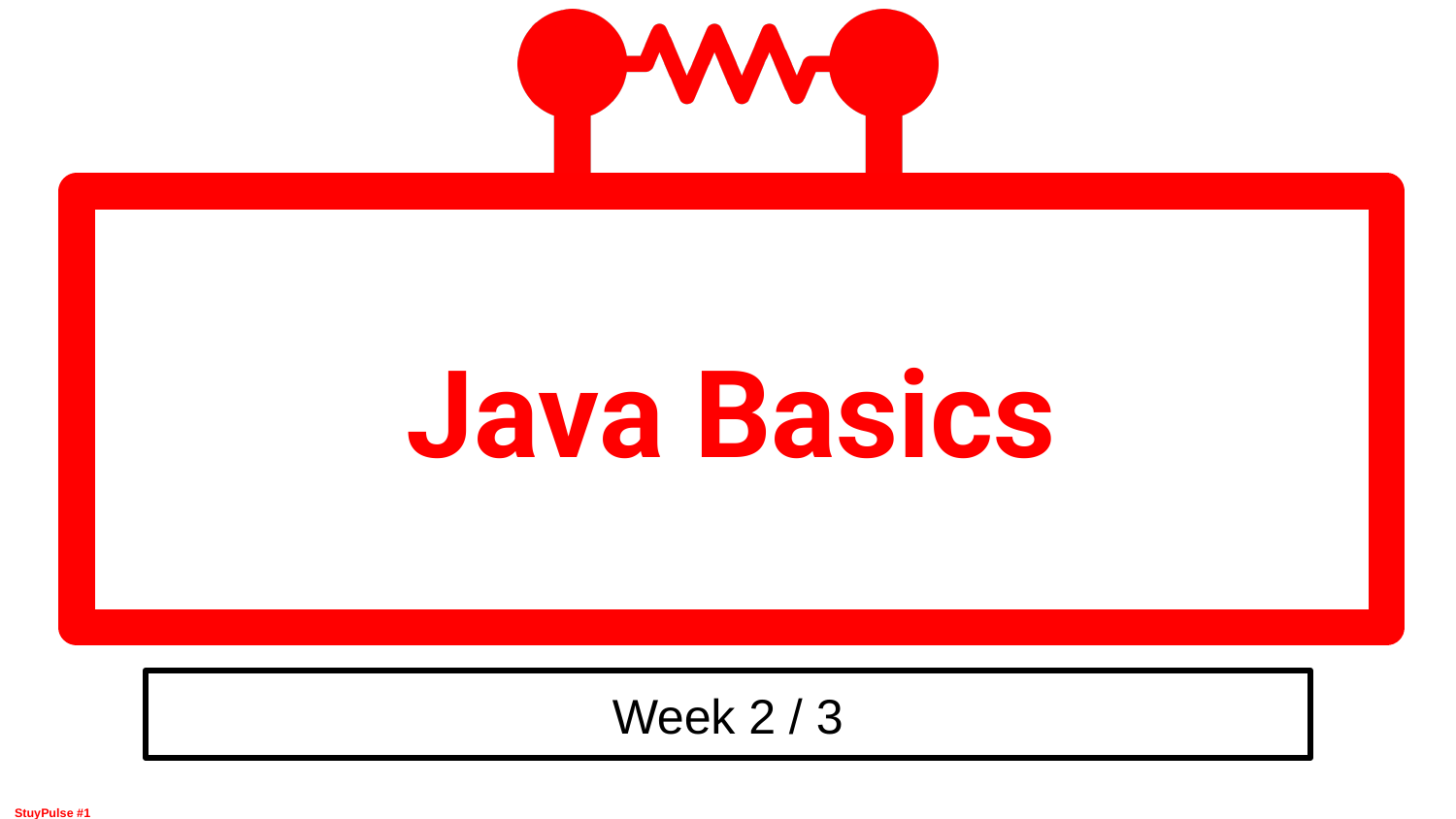

# Java Basics
Week 2 / 3